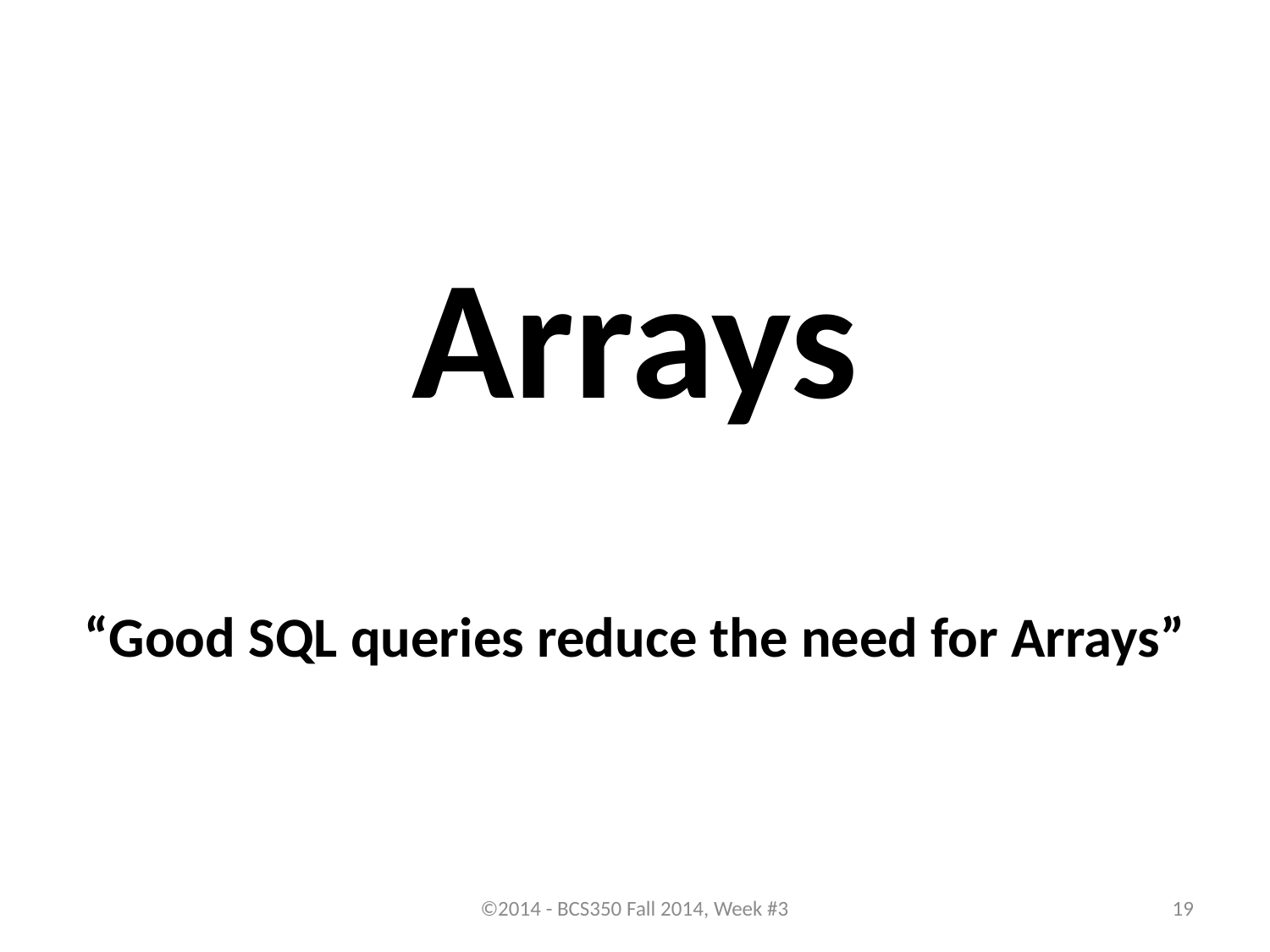

Arrays

“Good SQL queries reduce the need for Arrays”
©2014 - BCS350 Fall 2014, Week #3
19